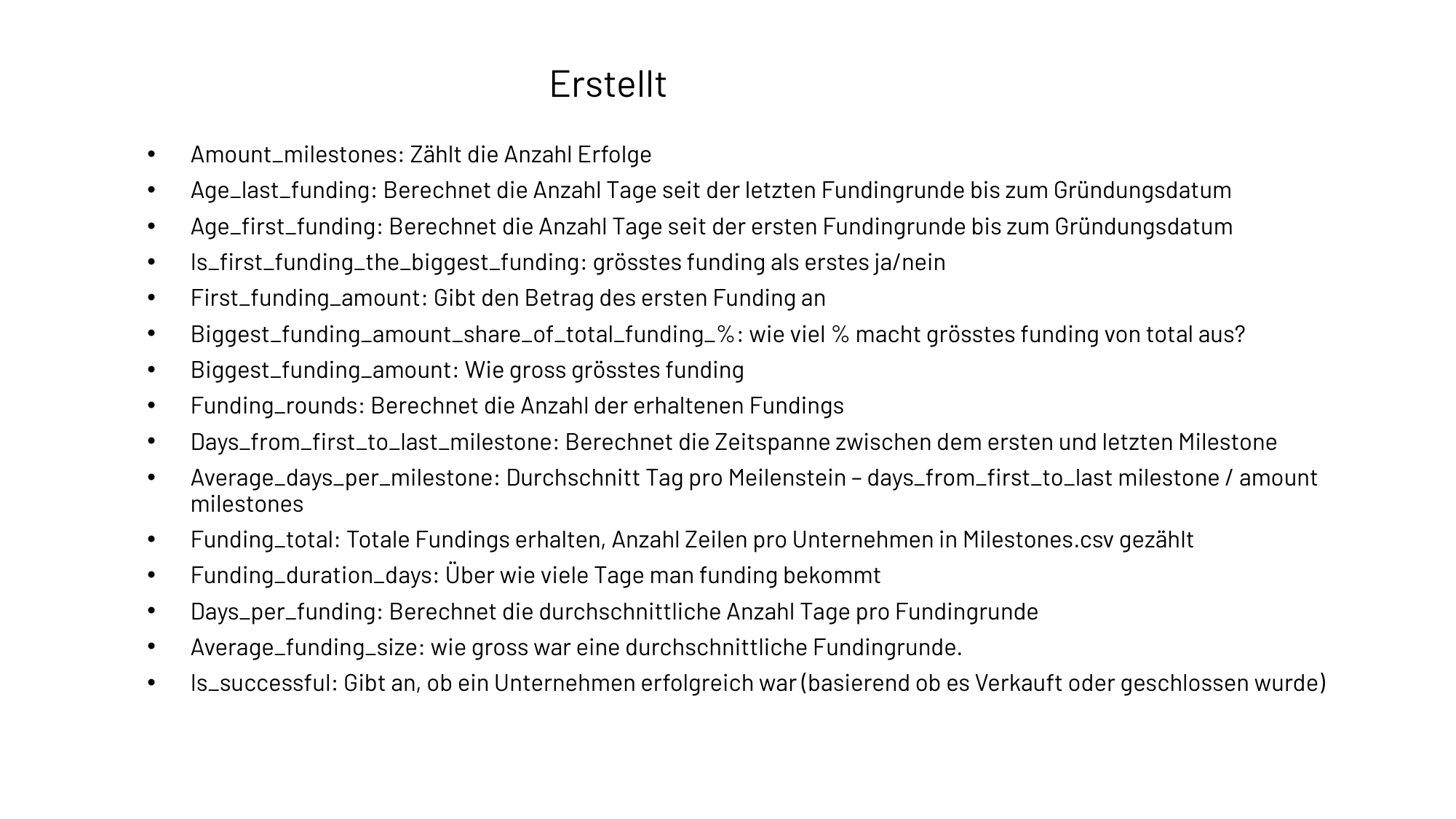

Erstellt
Amount_milestones: Zählt die Anzahl Erfolge
Age_last_funding: Berechnet die Anzahl Tage seit der letzten Fundingrunde bis zum Gründungsdatum
Age_first_funding: Berechnet die Anzahl Tage seit der ersten Fundingrunde bis zum Gründungsdatum
Is_first_funding_the_biggest_funding: grösstes funding als erstes ja/nein
First_funding_amount: Gibt den Betrag des ersten Funding an
Biggest_funding_amount_share_of_total_funding_%: wie viel % macht grösstes funding von total aus?
Biggest_funding_amount: Wie gross grösstes funding
Funding_rounds: Berechnet die Anzahl der erhaltenen Fundings
Days_from_first_to_last_milestone: Berechnet die Zeitspanne zwischen dem ersten und letzten Milestone
Average_days_per_milestone: Durchschnitt Tag pro Meilenstein – days_from_first_to_last milestone / amount milestones
Funding_total: Totale Fundings erhalten, Anzahl Zeilen pro Unternehmen in Milestones.csv gezählt
Funding_duration_days: Über wie viele Tage man funding bekommt
Days_per_funding: Berechnet die durchschnittliche Anzahl Tage pro Fundingrunde
Average_funding_size: wie gross war eine durchschnittliche Fundingrunde.
Is_successful: Gibt an, ob ein Unternehmen erfolgreich war (basierend ob es Verkauft oder geschlossen wurde)